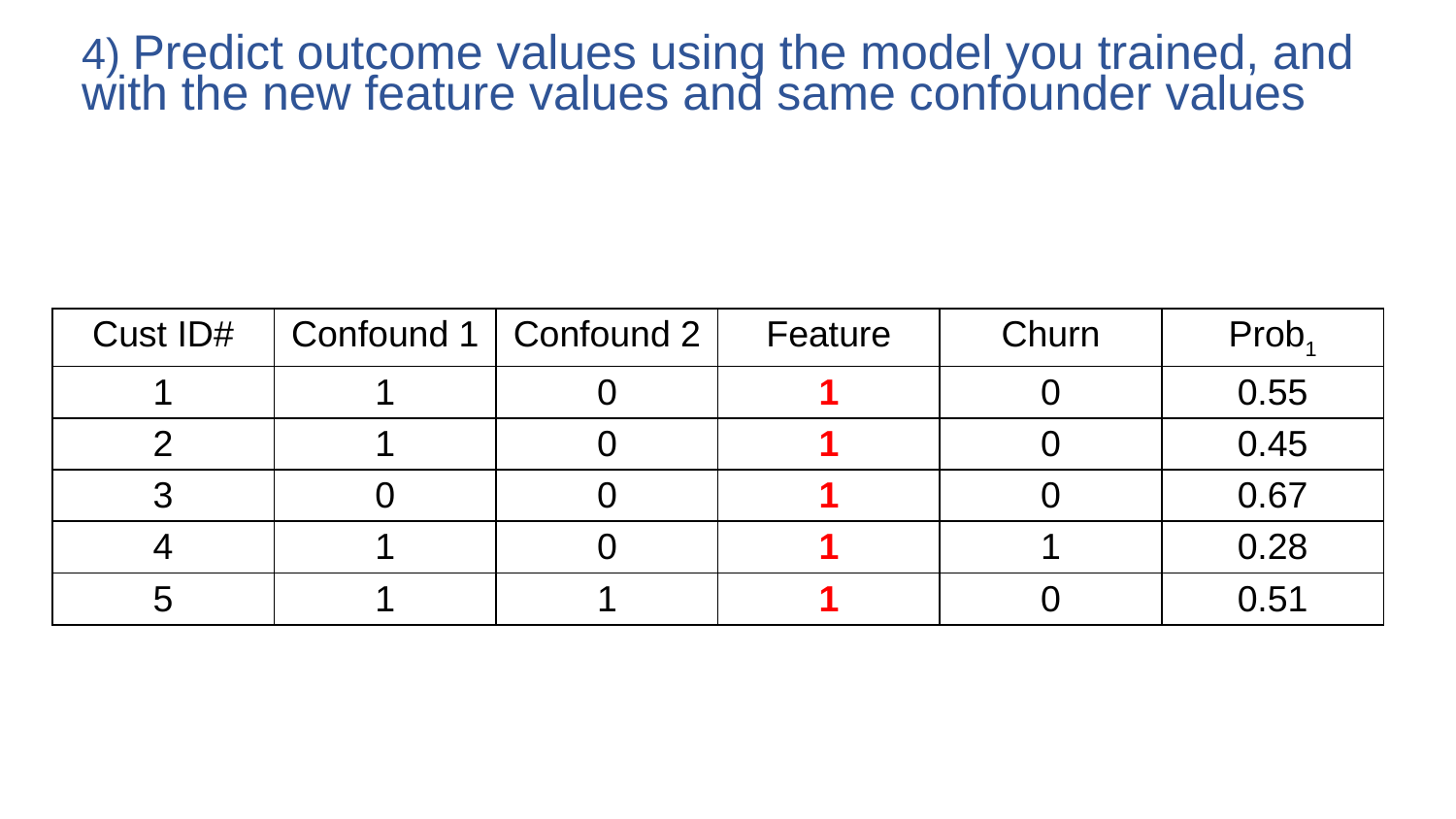

4) Predict outcome values using the model you trained, and with the new feature values and same confounder values

| Cust ID# | Confound 1 | Confound 2 | Feature | Churn | Prob1 |
| --- | --- | --- | --- | --- | --- |
| 1 | 1 | 0 | 1 | 0 | 0.55 |
| 2 | 1 | 0 | 1 | 0 | 0.45 |
| 3 | 0 | 0 | 1 | 0 | 0.67 |
| 4 | 1 | 0 | 1 | 1 | 0.28 |
| 5 | 1 | 1 | 1 | 0 | 0.51 |